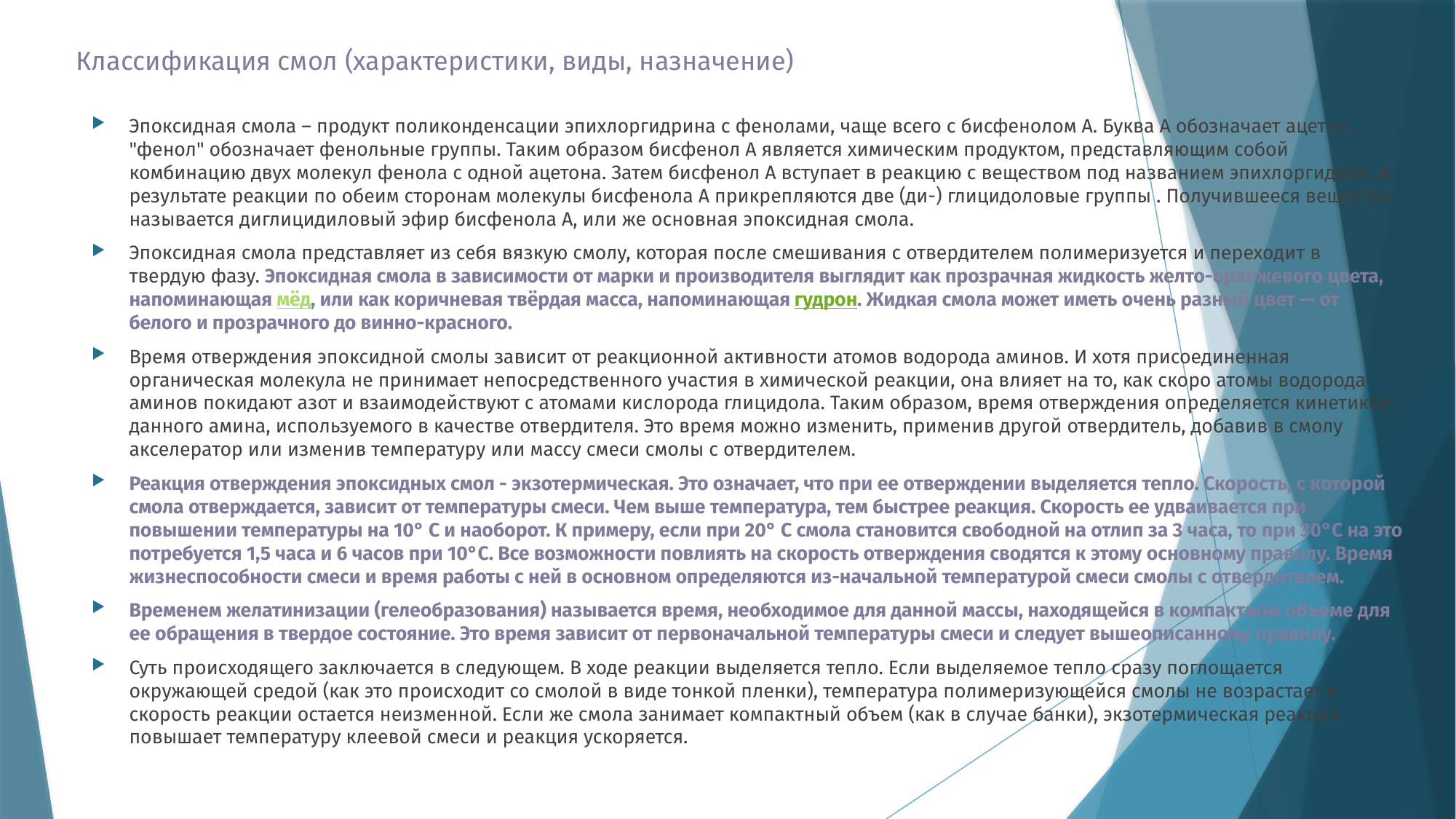

# Классификация смол (характеристики, виды, назначение)
Эпоксидная смола – продукт поликонденсации эпихлоргидрина с фенолами, чаще всего с бисфенолом А. Буква А обозначает ацетон, "фенол" обозначает фенольные группы. Таким образом бисфенол А является химическим продуктом, представляющим собой комбинацию двух молекул фенола с одной ацетона. Затем бисфенол А вступает в реакцию с веществом под названием эпихлоргидрин. В результате реакции по обеим сторонам молекулы бисфенола А прикрепляются две (ди-) глицидоловые группы . Получившееся вещество называется диглицидиловый эфир бисфенола А, или же основная эпоксидная смола.
Эпоксидная смола представляет из себя вязкую смолу, которая после смешивания с отвердителем полимеризуется и переходит в твердую фазу. Эпоксидная смола в зависимости от марки и производителя выглядит как прозрачная жидкость желто-оранжевого цвета, напоминающая мёд, или как коричневая твёрдая масса, напоминающая гудрон. Жидкая смола может иметь очень разный цвет — от белого и прозрачного до винно-красного.
Время отверждения эпоксидной смолы зависит от реакционной активности атомов водорода аминов. И хотя присоединенная органическая молекула не принимает непосредственного участия в химической реакции, она влияет на то, как скоро атомы водорода аминов покидают азот и взаимодействуют с атомами кислорода глицидола. Таким образом, время отверждения определяется кинетикой данного амина, используемого в качестве отвердителя. Это время можно изменить, применив другой отвердитель, добавив в смолу акселератор или изменив температуру или массу смеси смолы с отвердителем.
Реакция отверждения эпоксидных смол - экзотермическая. Это означает, что при ее отверждении выделяется тепло. Скорость, с которой смола отверждается, зависит от температуры смеси. Чем выше температура, тем быстрее реакция. Скорость ее удваивается при повышении температуры на 10° С и наоборот. К примеру, если при 20° С смола становится свободной на отлип за 3 часа, то при 30°С на это потребуется 1,5 часа и 6 часов при 10°С. Все возможности повлиять на скорость отверждения сводятся к этому основному правилу. Время жизнеспособности смеси и время работы с ней в основном определяются из-начальной температурой смеси смолы с отвердителем.
Временем желатинизации (гелеобразования) называется время, необходимое для данной массы, находящейся в компактном объеме для ее обращения в твердое состояние. Это время зависит от первоначальной температуры смеси и следует вышеописанному правилу.
Суть происходящего заключается в следующем. В ходе реакции выделяется тепло. Если выделяемое тепло сразу поглощается окружающей средой (как это происходит со смолой в виде тонкой пленки), температура полимеризующейся смолы не возрастает и скорость реакции остается неизменной. Если же смола занимает компактный объем (как в случае банки), экзотермическая реакция повышает температуру клеевой смеси и реакция ускоряется.